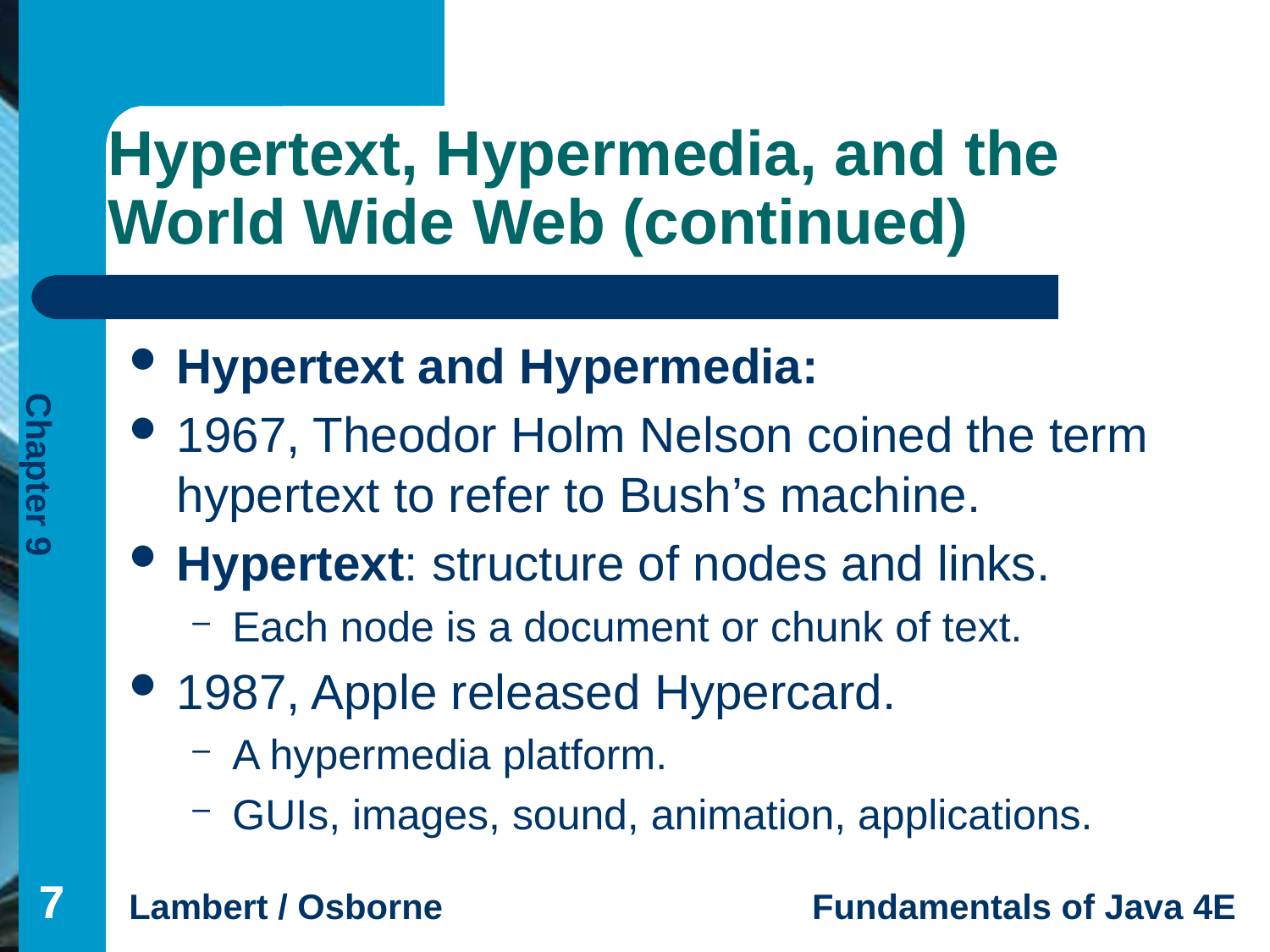

# Hypertext, Hypermedia, and the World Wide Web (continued)
Hypertext and Hypermedia:
1967, Theodor Holm Nelson coined the term hypertext to refer to Bush’s machine.
Hypertext: structure of nodes and links.
Each node is a document or chunk of text.
1987, Apple released Hypercard.
A hypermedia platform.
GUIs, images, sound, animation, applications.
7
7
7